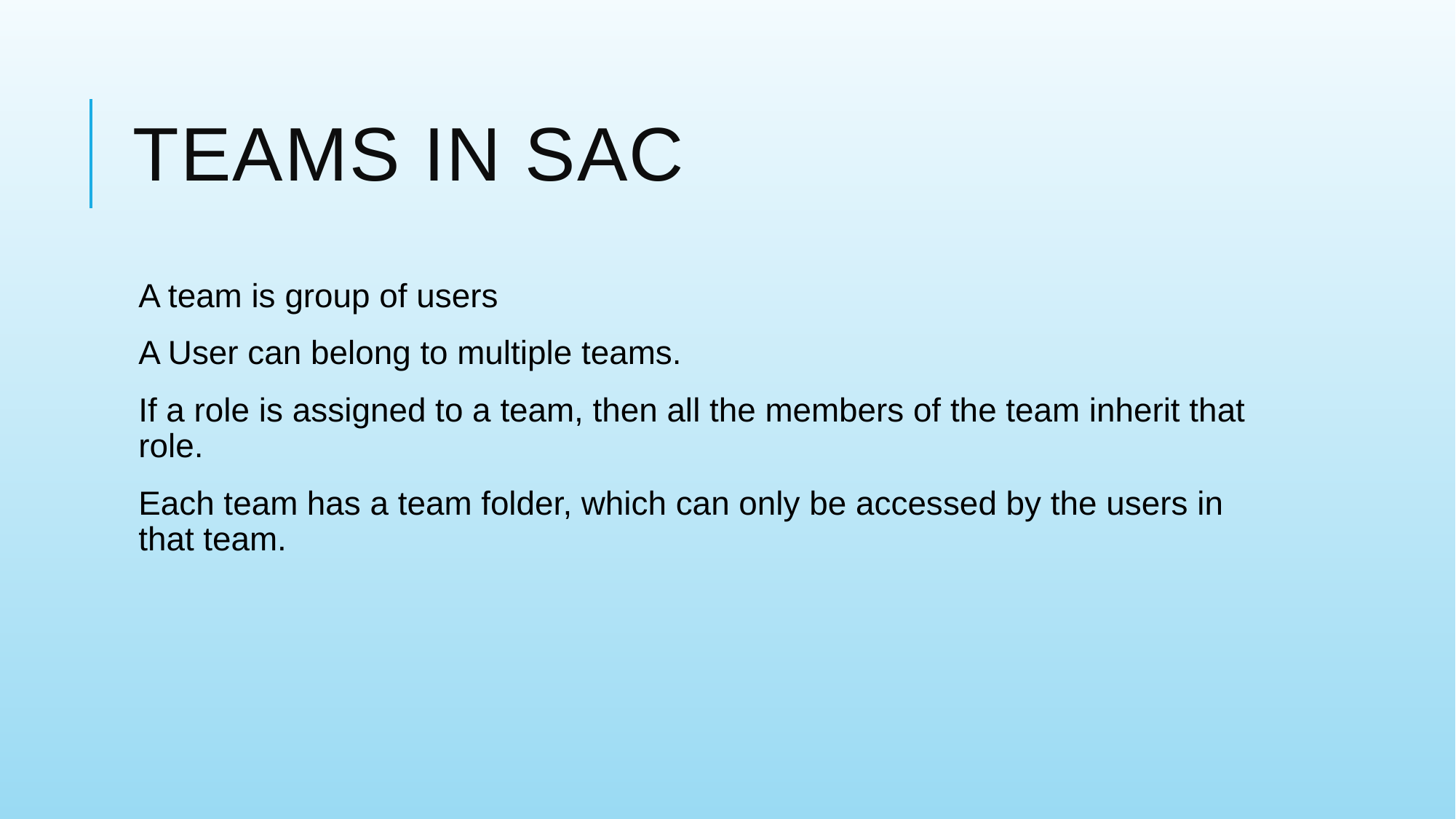

# Teams in SAC
A team is group of users
A User can belong to multiple teams.
If a role is assigned to a team, then all the members of the team inherit that role.
Each team has a team folder, which can only be accessed by the users in that team.